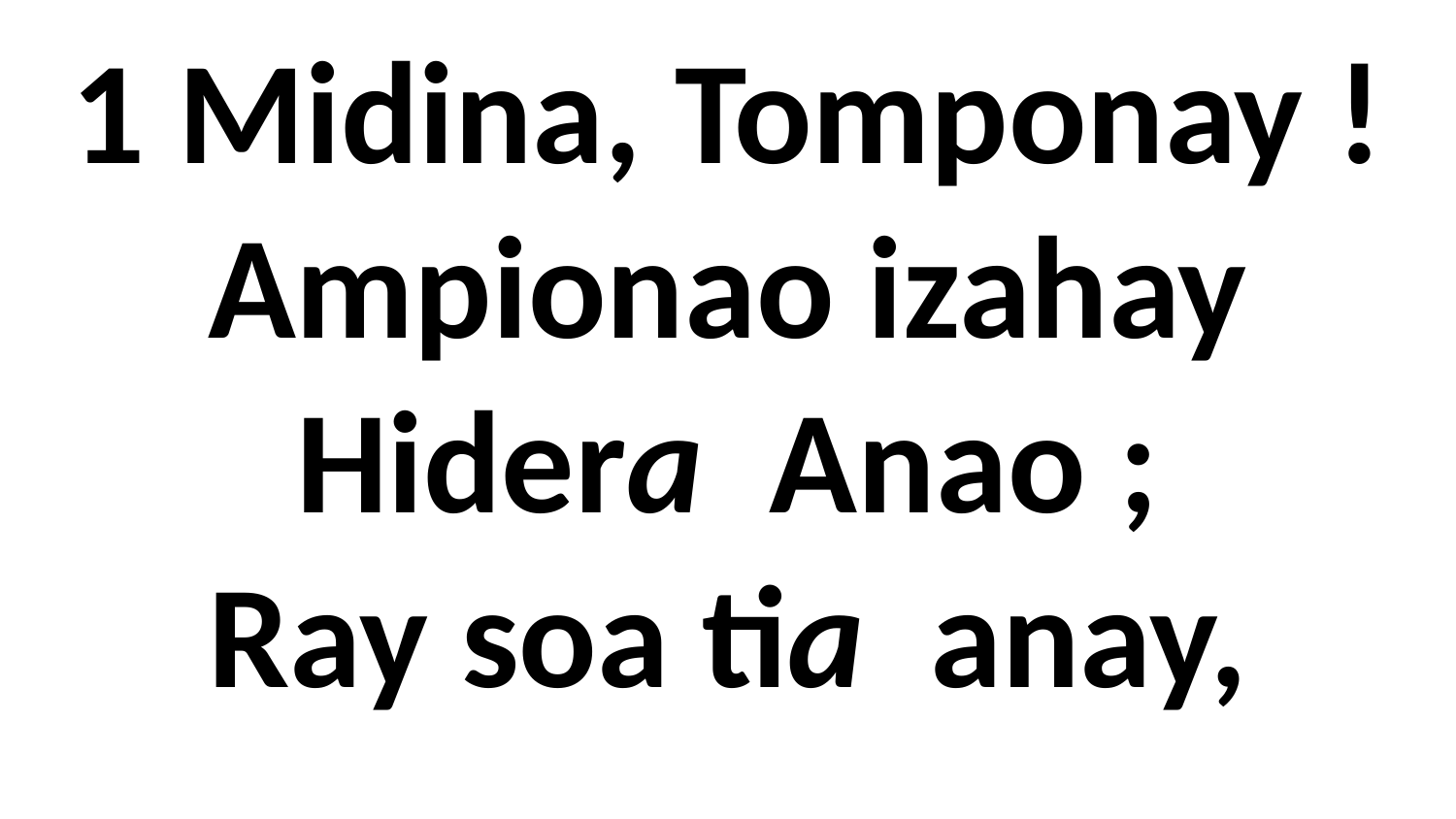

# 1 Midina, Tomponay ! Ampionao izahay Hidera  Anao ; Ray soa tia  anay,